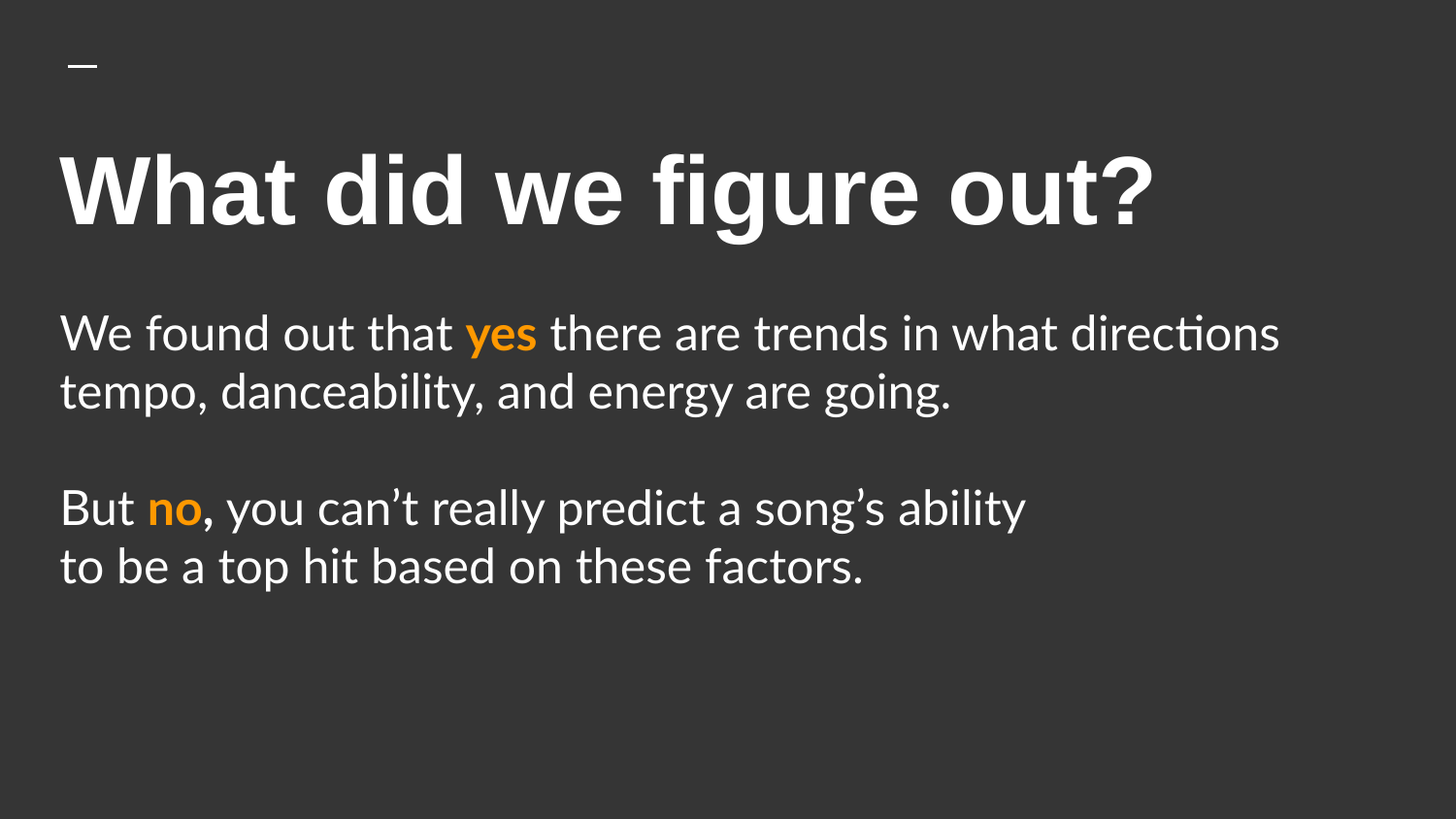

# What did we figure out?

We found out that yes there are trends in what directions tempo, danceability, and energy are going.

But no, you can’t really predict a song’s ability
to be a top hit based on these factors.